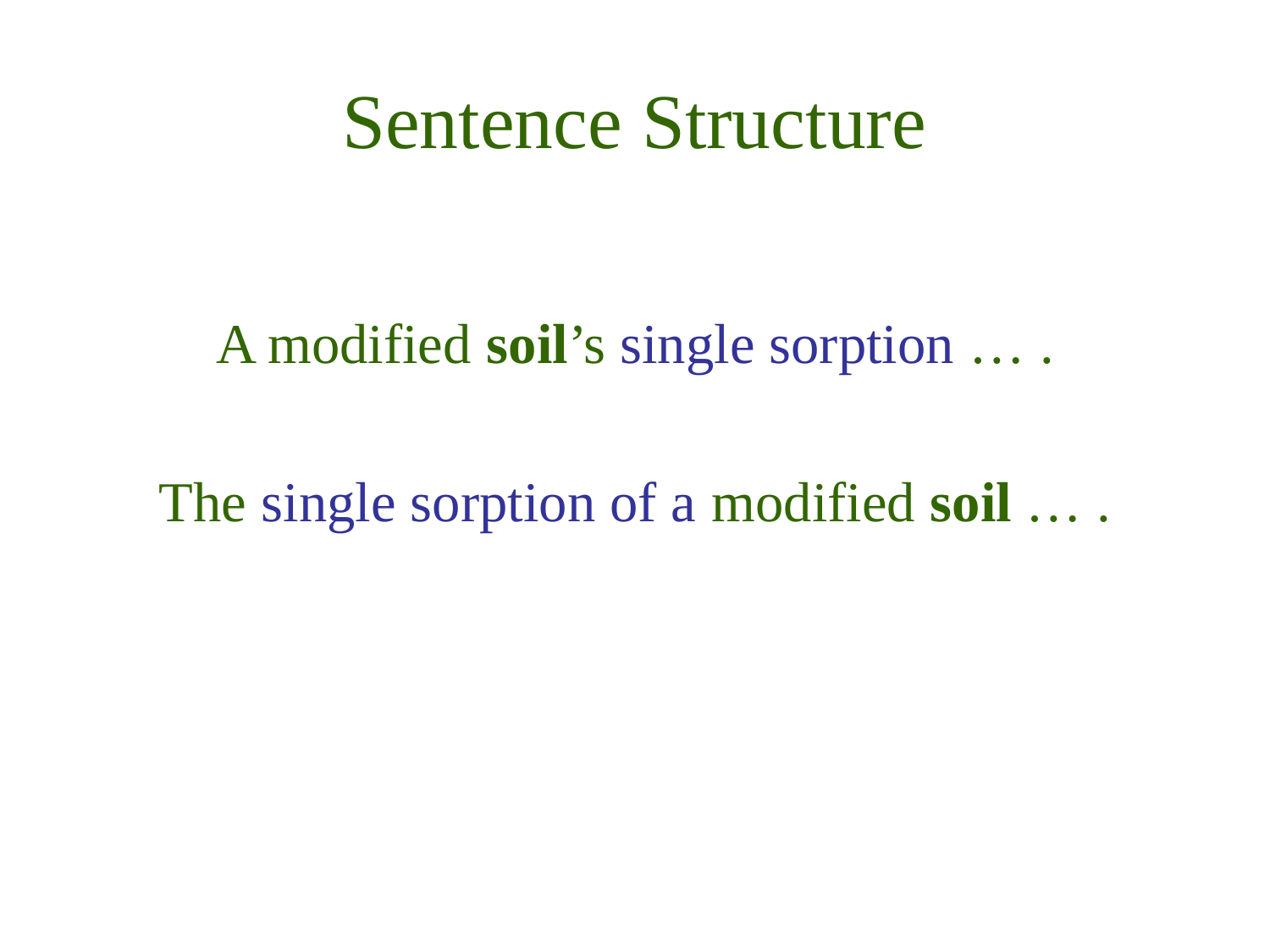

# Sentence Structure

A modified soil’s single sorption … .

The single sorption of a modified soil … .